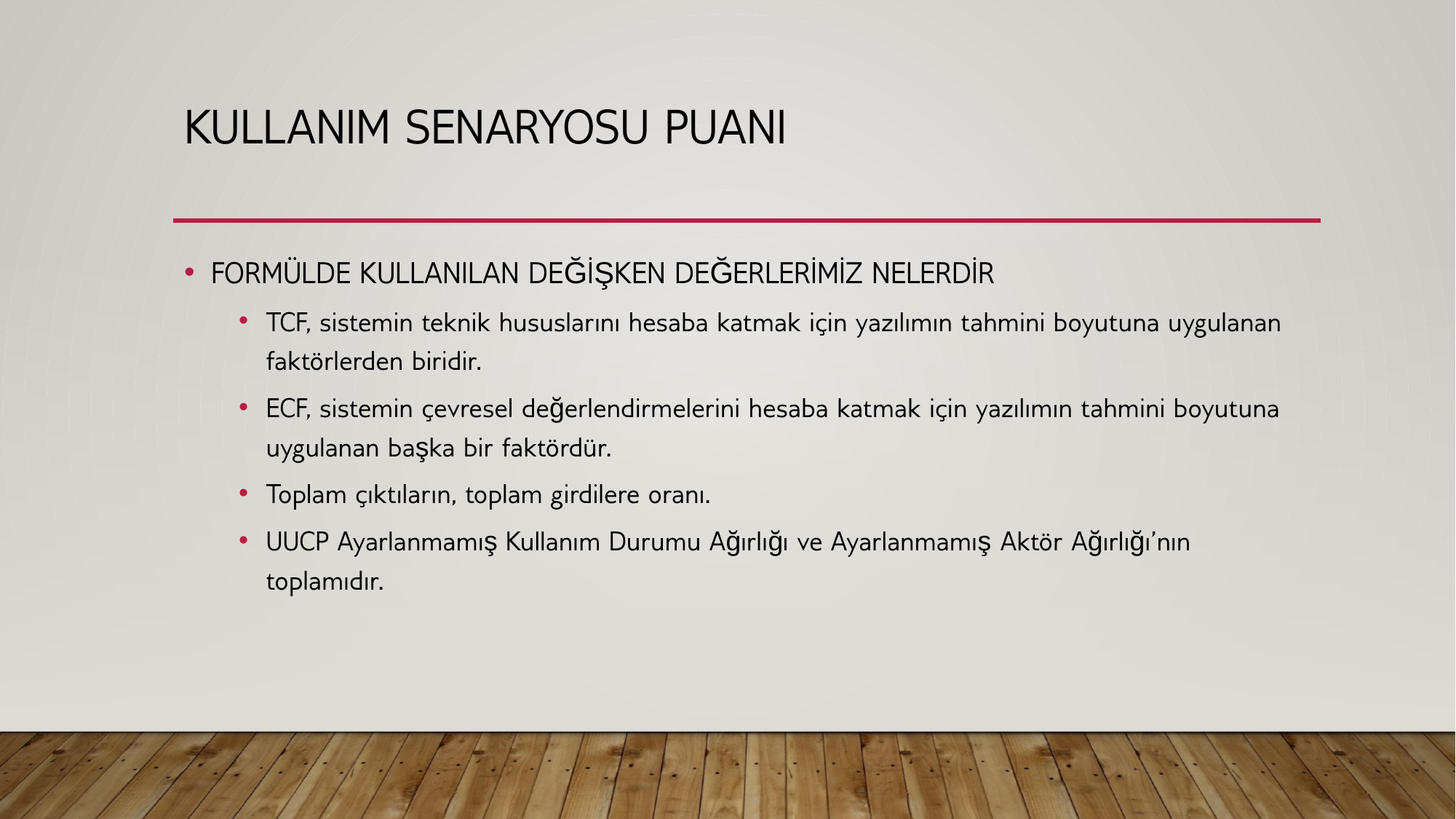

# Kullanım senaryosu puanı
FORMÜLDE KULLANILAN DEĞİŞKEN DEĞERLERİMİZ NELERDİR
TCF, sistemin teknik hususlarını hesaba katmak için yazılımın tahmini boyutuna uygulanan faktörlerden biridir.
ECF, sistemin çevresel değerlendirmelerini hesaba katmak için yazılımın tahmini boyutuna uygulanan başka bir faktördür.
Toplam çıktıların, toplam girdilere oranı.
UUCP Ayarlanmamış Kullanım Durumu Ağırlığı ve Ayarlanmamış Aktör Ağırlığı’nın toplamıdır.